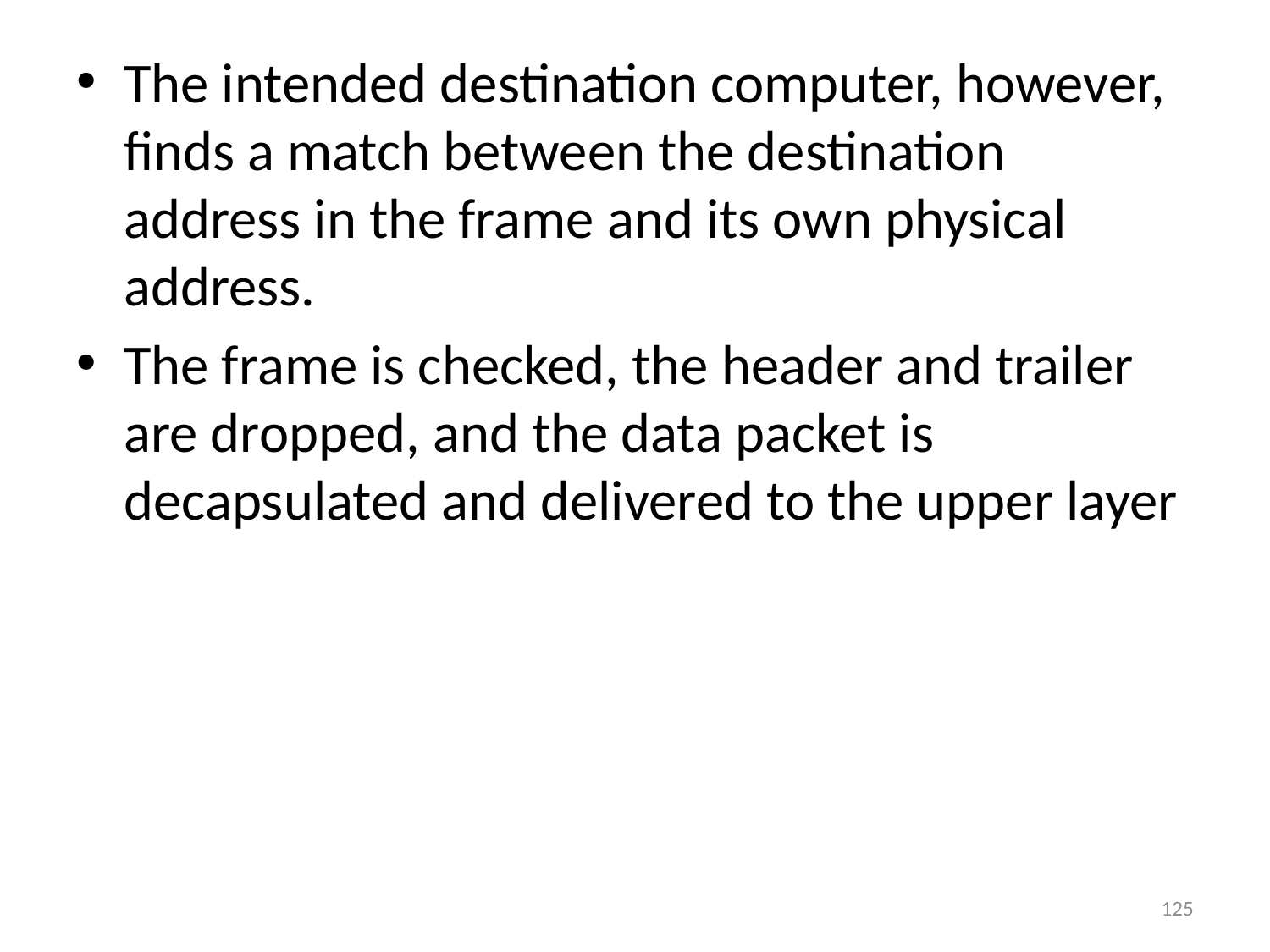

The intended destination computer, however, finds a match between the destination address in the frame and its own physical address.
The frame is checked, the header and trailer are dropped, and the data packet is decapsulated and delivered to the upper layer

125